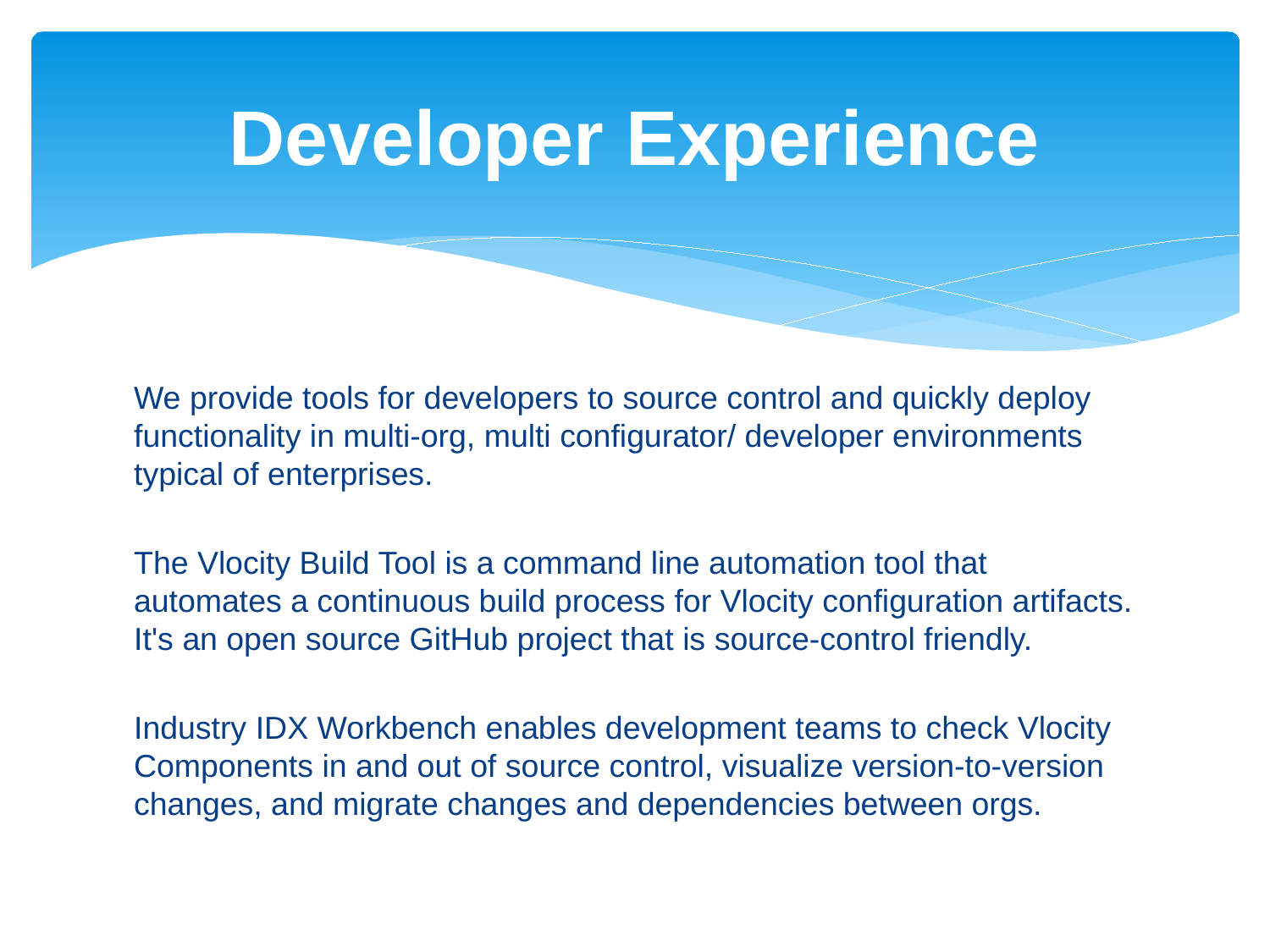

# Developer Experience
We provide tools for developers to source control and quickly deploy functionality in multi-org, multi configurator/ developer environments typical of enterprises.

The Vlocity Build Tool is a command line automation tool that automates a continuous build process for Vlocity configuration artifacts. It's an open source GitHub project that is source-control friendly.

Industry IDX Workbench enables development teams to check Vlocity Components in and out of source control, visualize version-to-version changes, and migrate changes and dependencies between orgs.